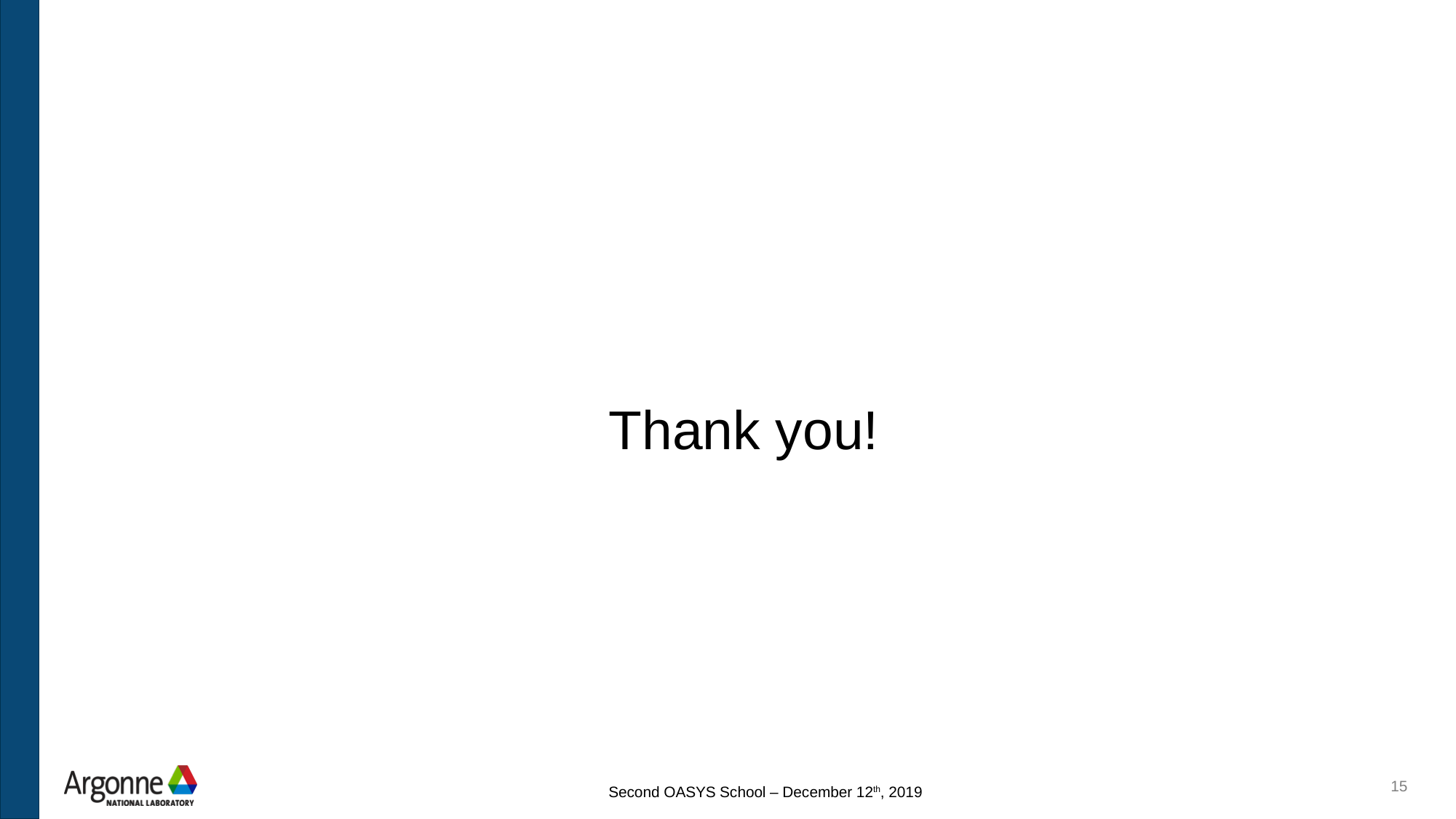

Thank you!
15
Second OASYS School – December 12th, 2019